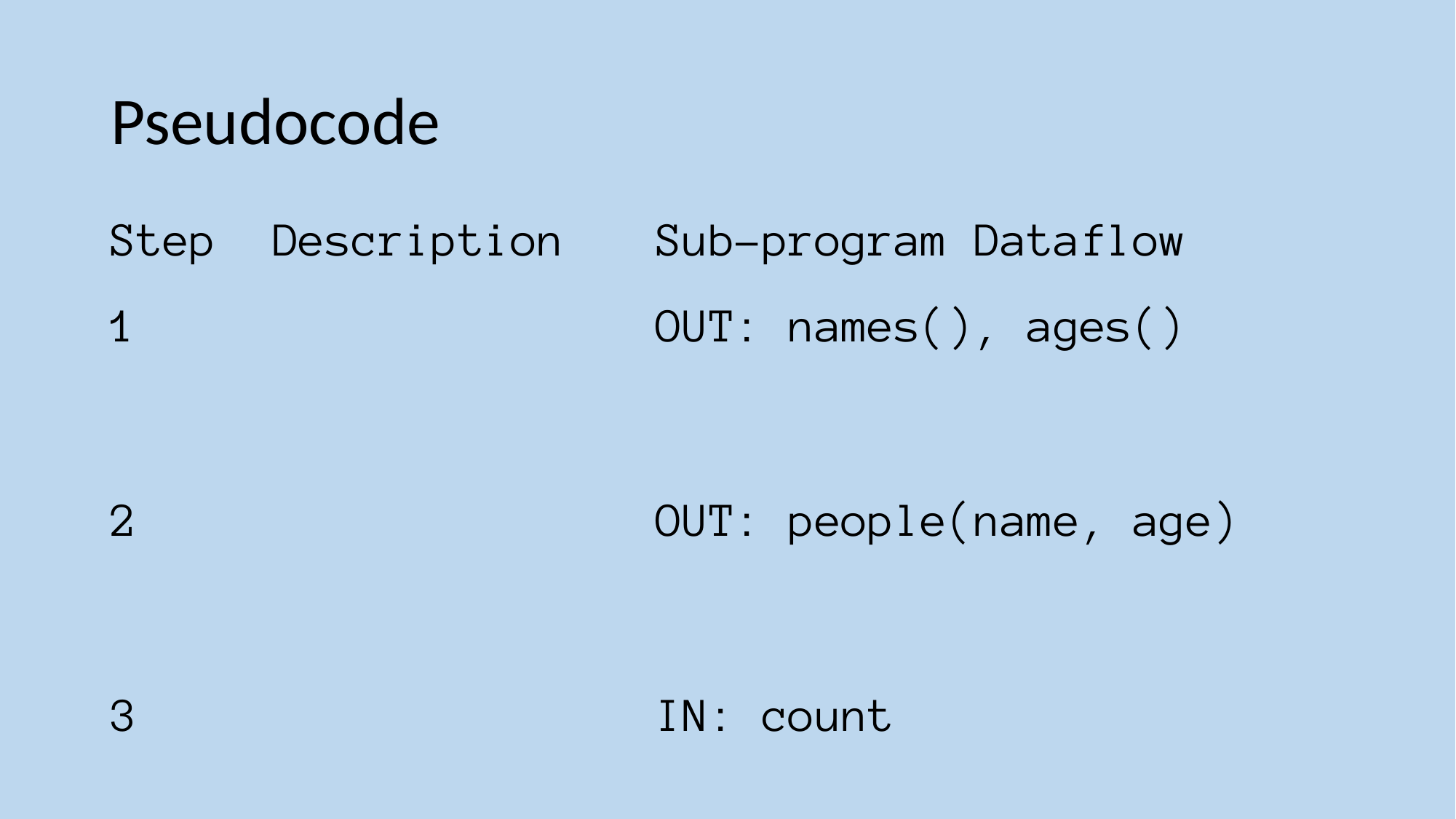

# Pseudocode
Step	  Description	Sub-program Dataflow
1 	  				OUT: names(), ages()
2 	  				OUT: people(name, age)
3 	  				IN: count